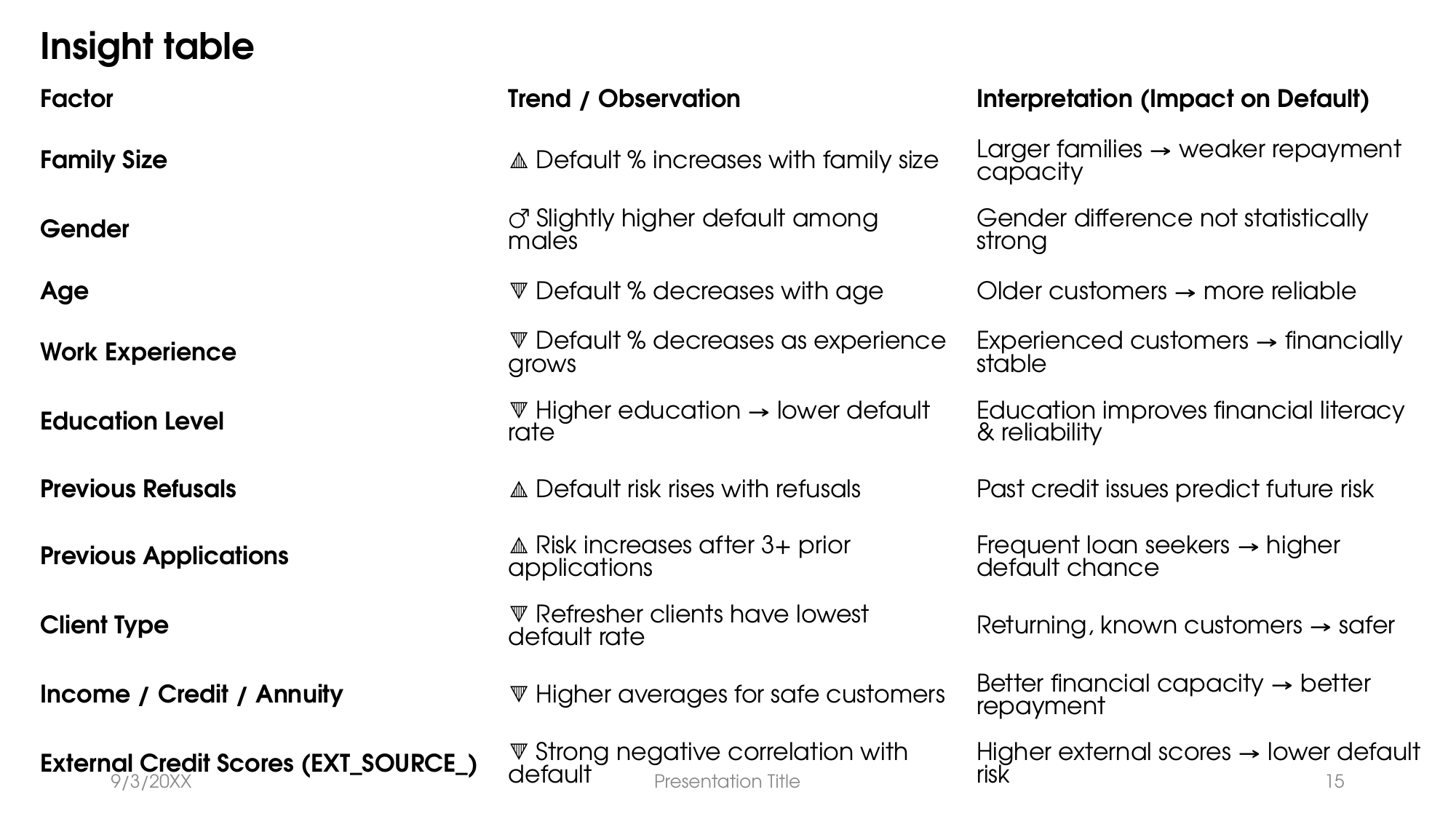

Insight table

| Factor | Trend / Observation | Interpretation (Impact on Default) |
| --- | --- | --- |
| Family Size | 🔺 Default % increases with family size | Larger families → weaker repayment capacity |
| Gender | ♂️ Slightly higher default among males | Gender difference not statistically strong |
| Age | 🔻 Default % decreases with age | Older customers → more reliable |
| Work Experience | 🔻 Default % decreases as experience grows | Experienced customers → financially stable |
| Education Level | 🔻 Higher education → lower default rate | Education improves financial literacy & reliability |
| Previous Refusals | 🔺 Default risk rises with refusals | Past credit issues predict future risk |
| Previous Applications | 🔺 Risk increases after 3+ prior applications | Frequent loan seekers → higher default chance |
| Client Type | 🔻 Refresher clients have lowest default rate | Returning, known customers → safer |
| Income / Credit / Annuity | 🔻 Higher averages for safe customers | Better financial capacity → better repayment |
| External Credit Scores (EXT\_SOURCE\_) | 🔻 Strong negative correlation with default | Higher external scores → lower default risk |
|  |  |  |
9/3/20XX
Presentation Title
15